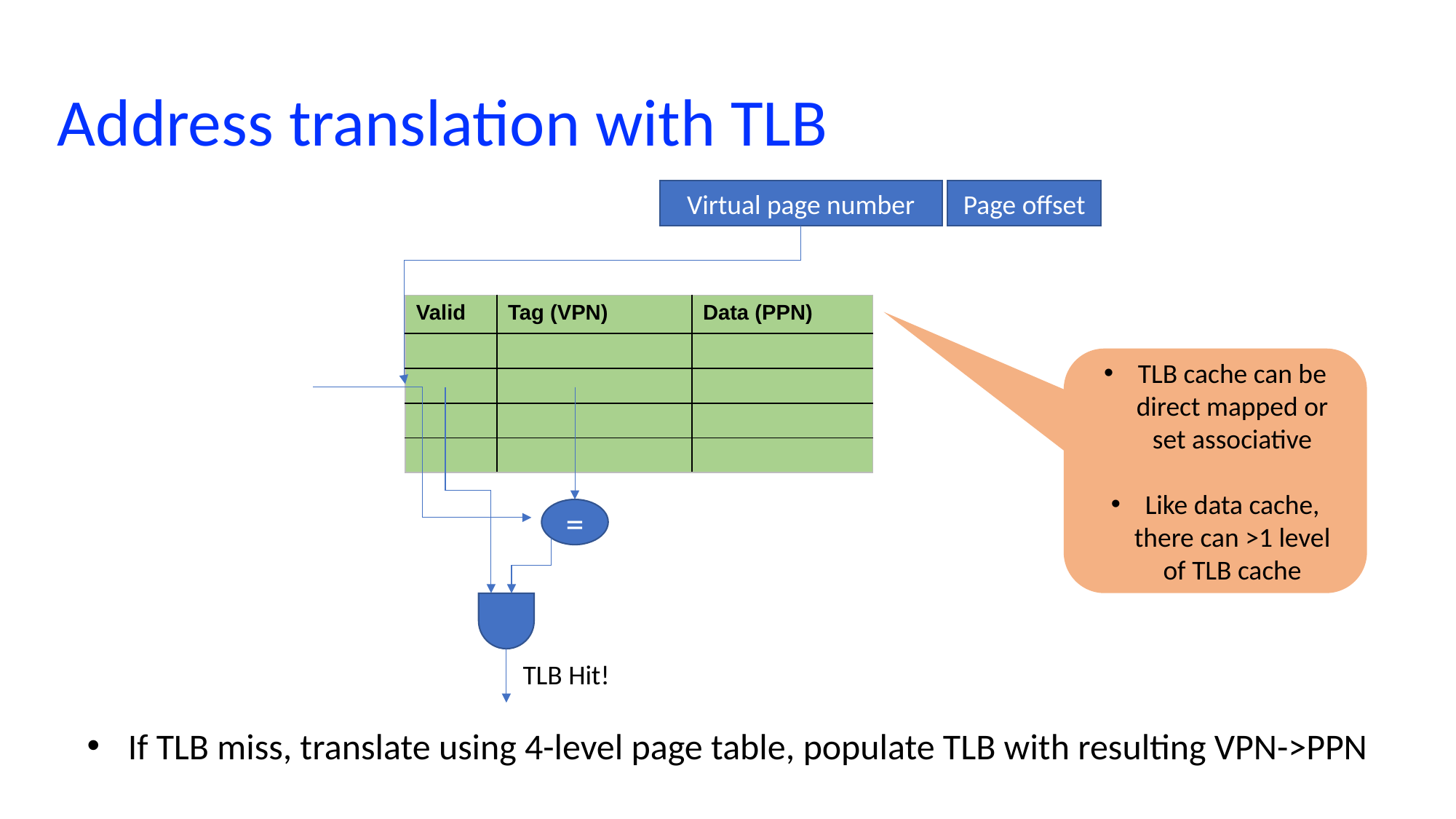

# Address translation with TLB
Virtual page number
Page offset
| Valid | Tag (VPN) | Data (PPN) |
| --- | --- | --- |
|  |  |  |
|  |  |  |
|  |  |  |
|  |  |  |
TLB cache can be direct mapped or set associative

Like data cache, there can >1 level of TLB cache
=

TLB Hit!
If TLB miss, translate using 4-level page table, populate TLB with resulting VPN->PPN